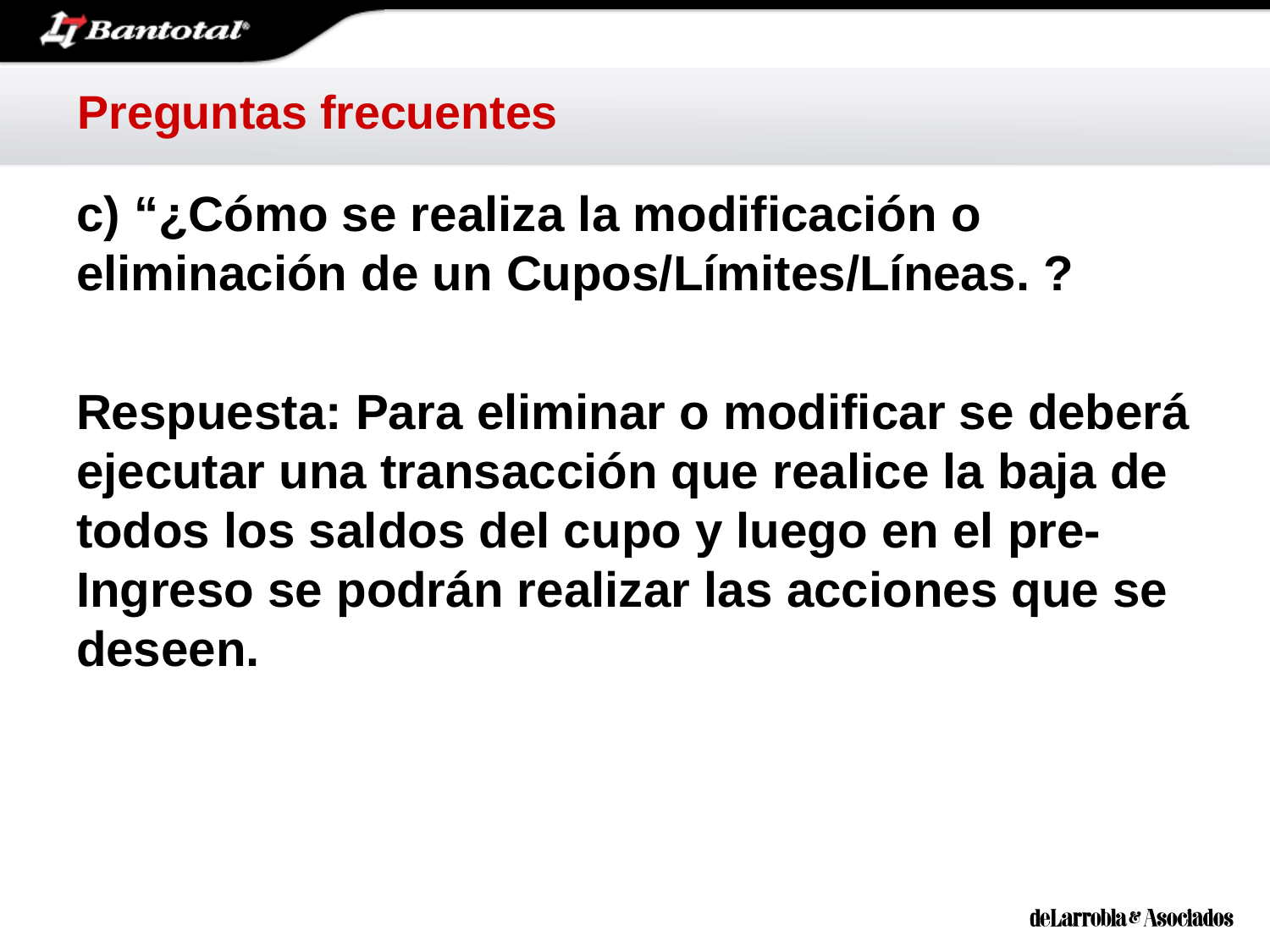

# Preguntas frecuentes
c) “¿Cómo se realiza la modificación o eliminación de un Cupos/Límites/Líneas. ?

Respuesta: Para eliminar o modificar se deberá ejecutar una transacción que realice la baja de todos los saldos del cupo y luego en el pre-Ingreso se podrán realizar las acciones que se deseen.